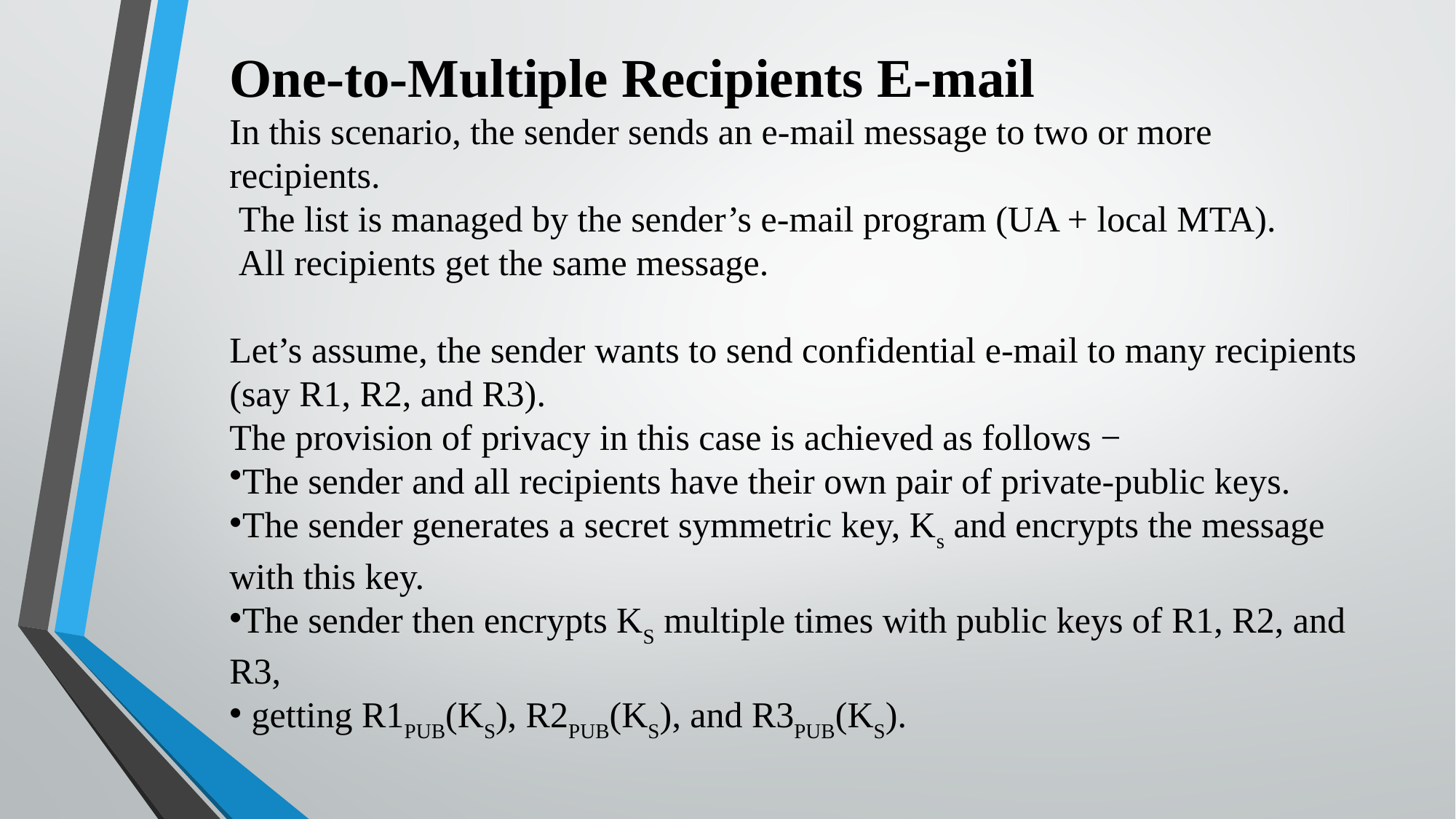

One-to-Multiple Recipients E-mail
In this scenario, the sender sends an e-mail message to two or more recipients.
 The list is managed by the sender’s e-mail program (UA + local MTA).
 All recipients get the same message.

Let’s assume, the sender wants to send confidential e-mail to many recipients
(say R1, R2, and R3).
The provision of privacy in this case is achieved as follows −
The sender and all recipients have their own pair of private-public keys.
The sender generates a secret symmetric key, Ks and encrypts the message with this key.
The sender then encrypts KS multiple times with public keys of R1, R2, and R3,
 getting R1PUB(KS), R2PUB(KS), and R3PUB(KS).